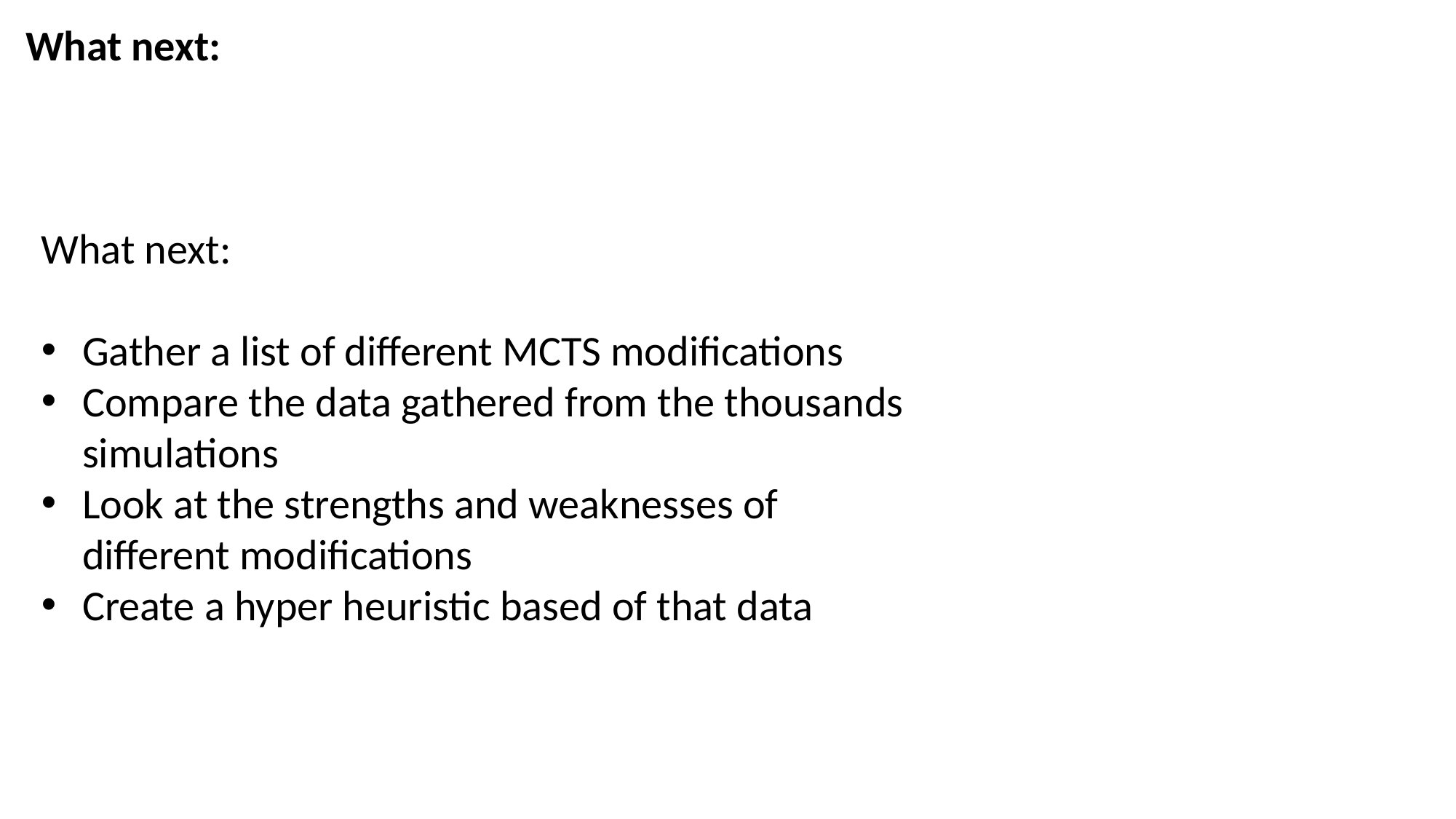

What next:
What next:

Gather a list of different MCTS modifications
Compare the data gathered from the thousands simulations
Look at the strengths and weaknesses of different modifications
Create a hyper heuristic based of that data